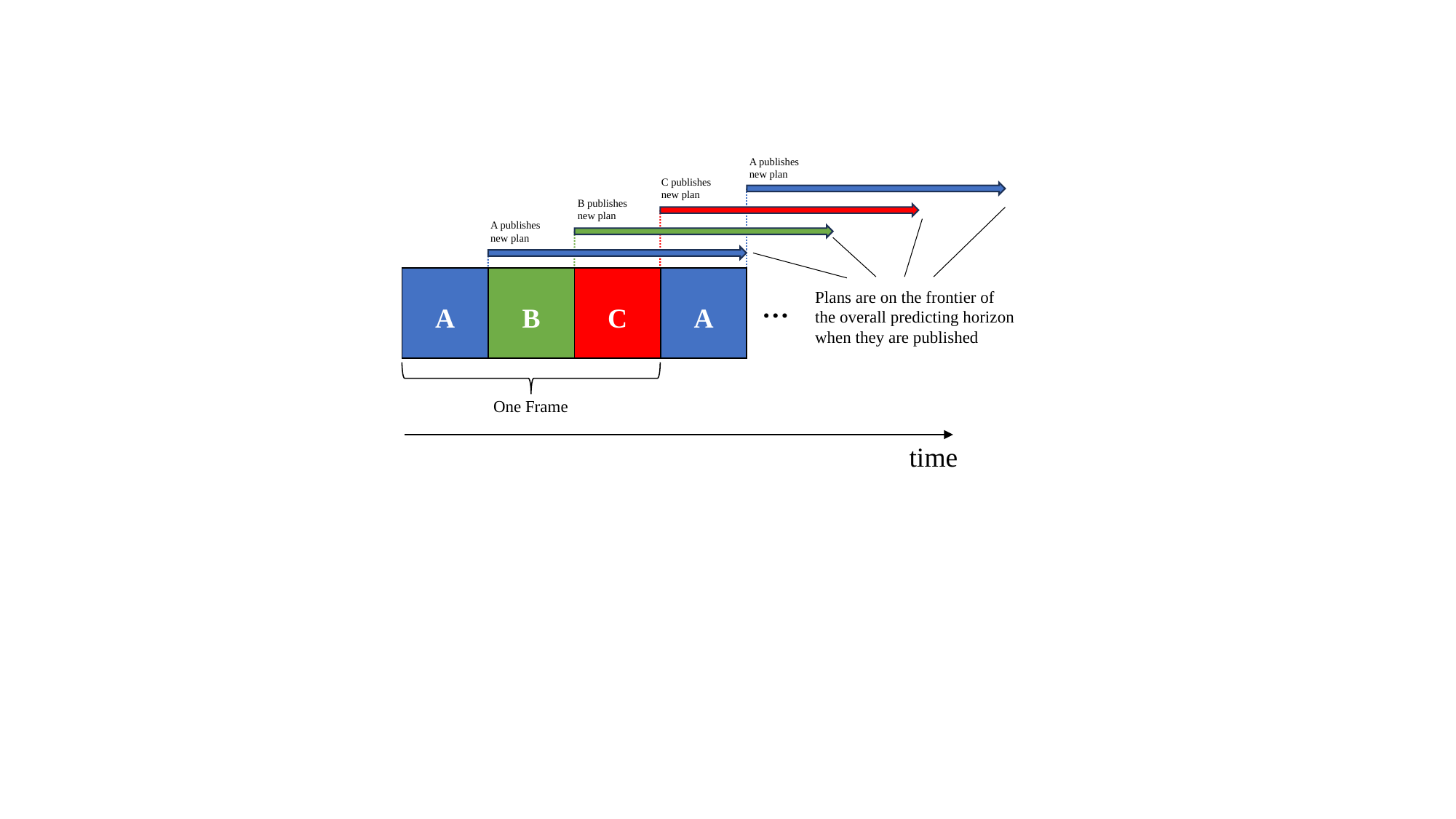

A publishes
new plan
C publishes
new plan

B publishes
new plan

A publishes
new plan

| A | B | C | A |
| --- | --- | --- | --- |
Plans are on the frontier of
the overall predicting horizon
when they are published
…
One Frame
time